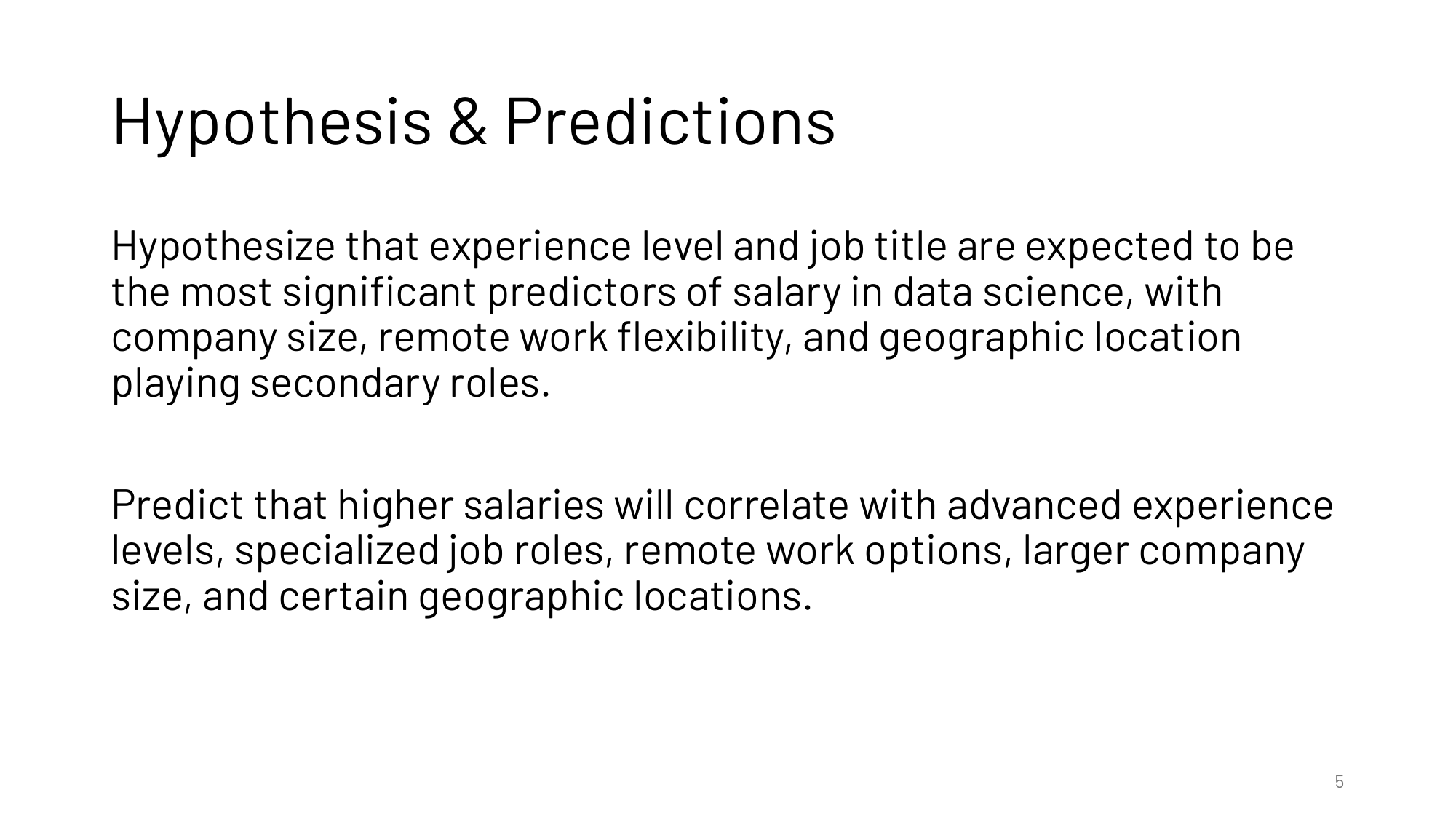

5
# Hypothesis & Predictions
Hypothesize that experience level and job title are expected to be the most significant predictors of salary in data science, with company size, remote work flexibility, and geographic location playing secondary roles.

Predict that higher salaries will correlate with advanced experience levels, specialized job roles, remote work options, larger company size, and certain geographic locations.